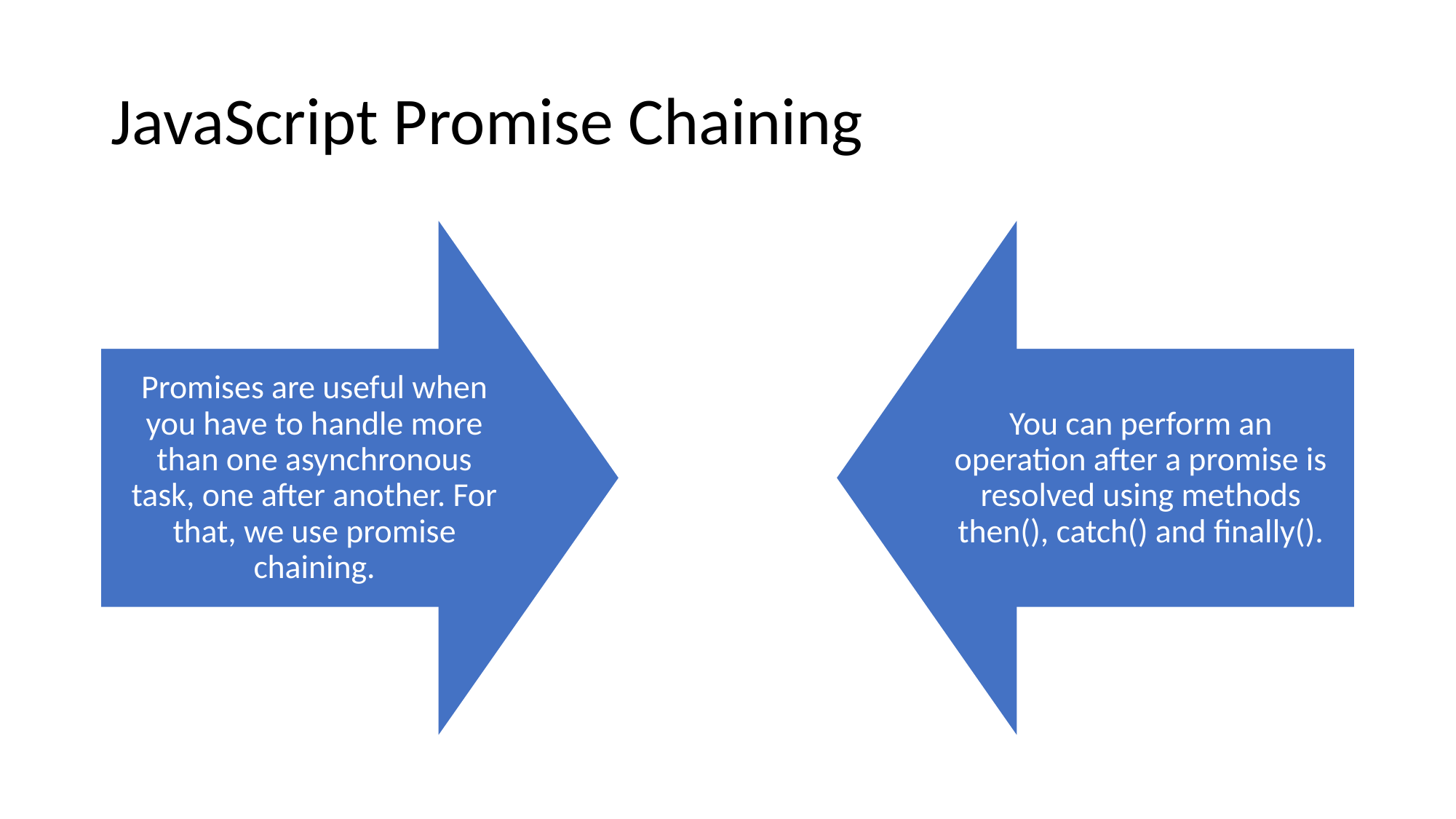

# JavaScript Promise Chaining
Promises are useful when you have to handle more than one asynchronous task, one after another. For that, we use promise chaining.
You can perform an operation after a promise is resolved using methods then(), catch() and finally().